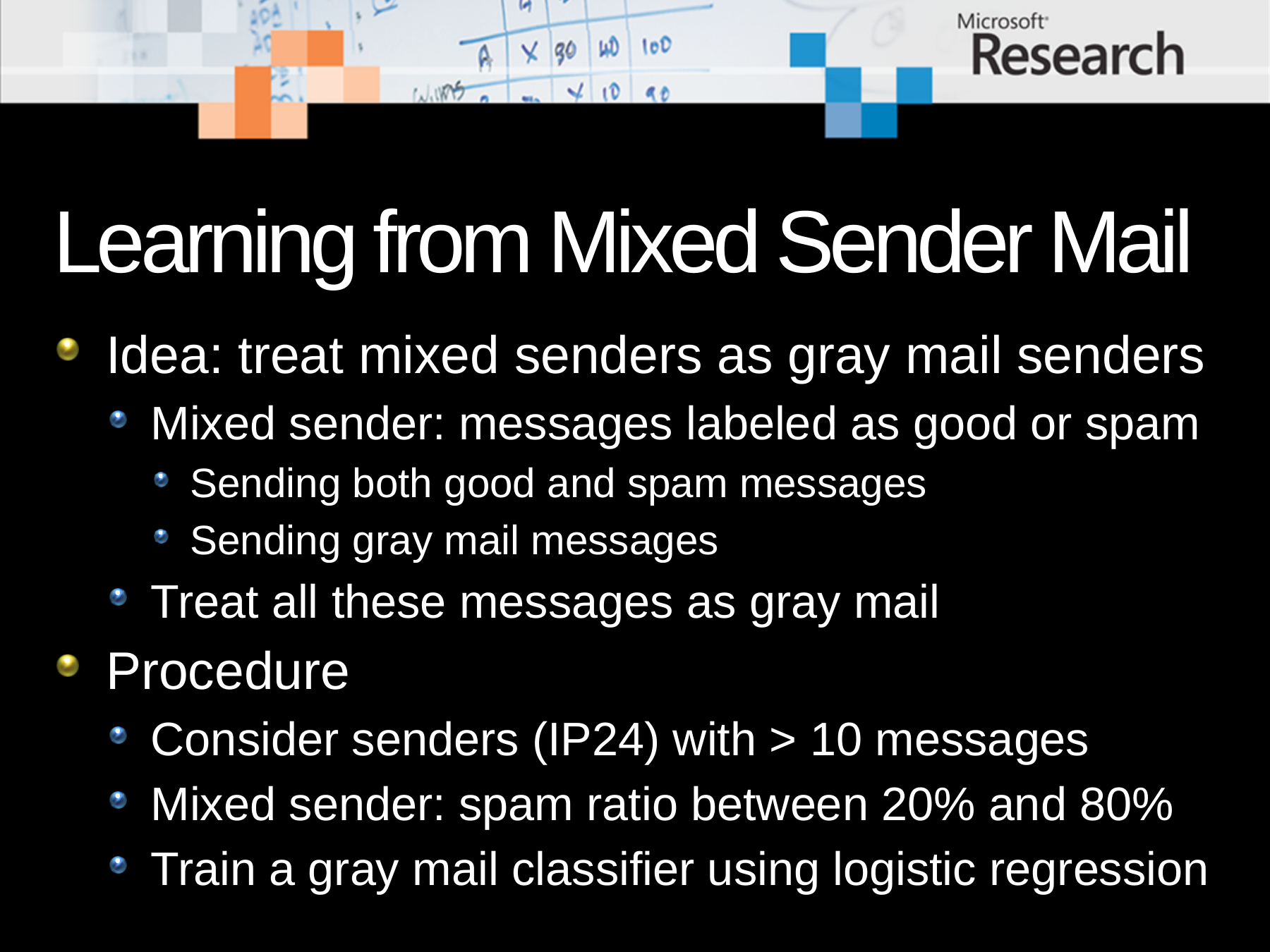

# Learning from Mixed Sender Mail
Idea: treat mixed senders as gray mail senders
Mixed sender: messages labeled as good or spam
Sending both good and spam messages
Sending gray mail messages
Treat all these messages as gray mail
Procedure
Consider senders (IP24) with > 10 messages
Mixed sender: spam ratio between 20% and 80%
Train a gray mail classifier using logistic regression